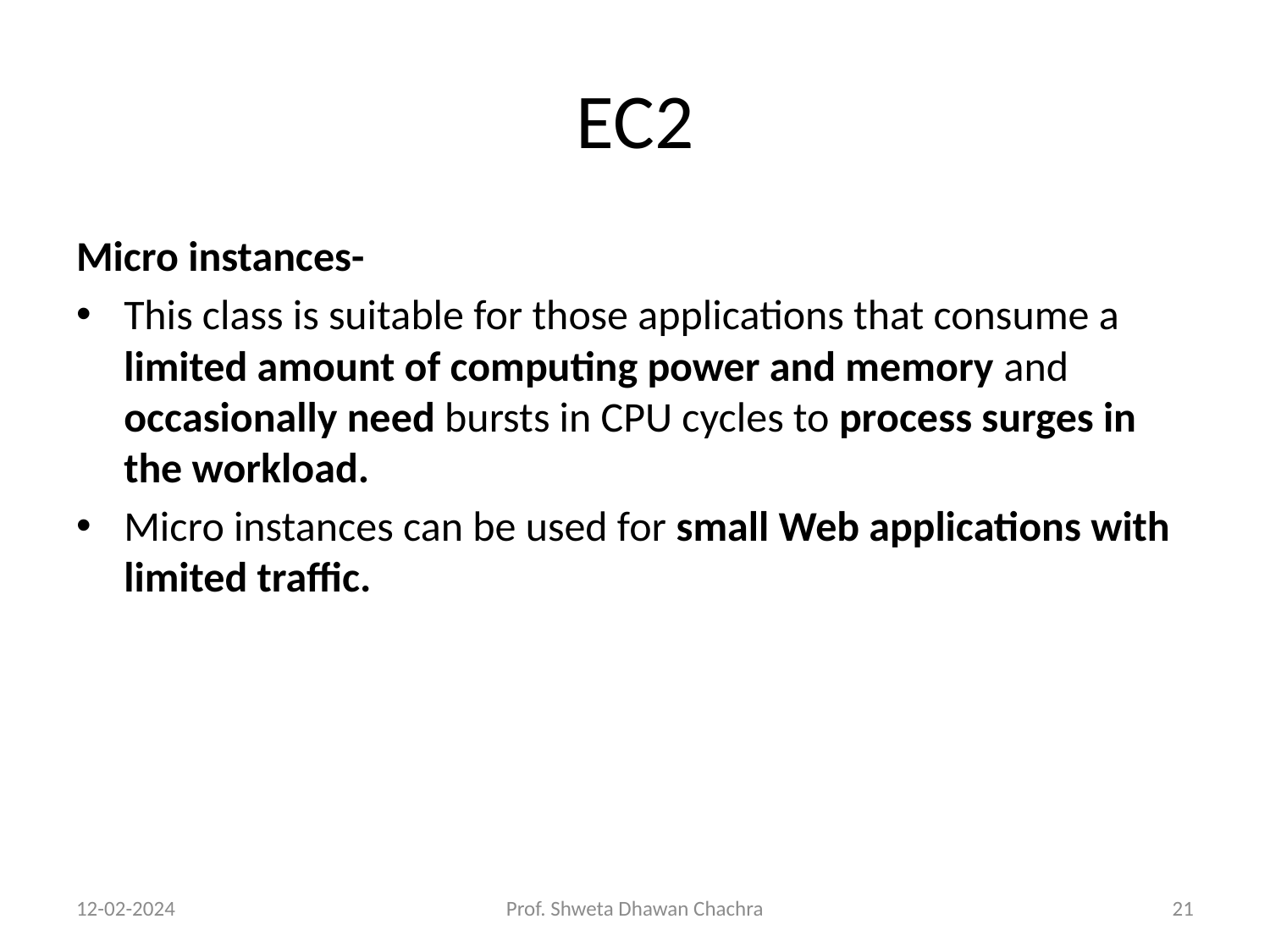

# EC2
Micro instances-
This class is suitable for those applications that consume a limited amount of computing power and memory and occasionally need bursts in CPU cycles to process surges in the workload.
Micro instances can be used for small Web applications with limited traffic.
12-02-2024
Prof. Shweta Dhawan Chachra
21